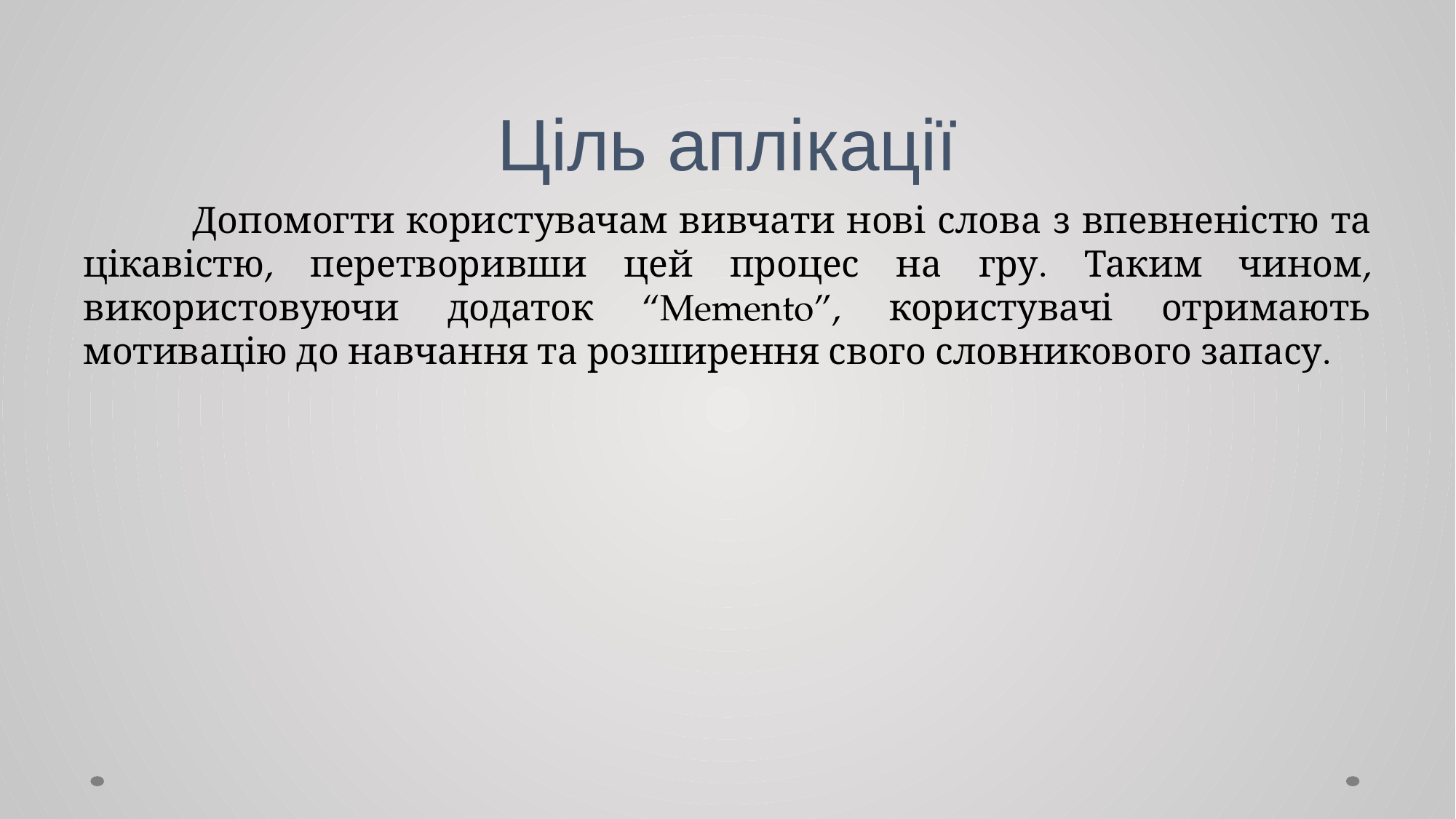

# Ціль аплікації
	Допомогти користувачам вивчати нові слова з впевненістю та цікавістю, перетворивши цей процес на гру. Таким чином, використовуючи додаток “Memento”, користувачі отримають мотивацію до навчання та розширення свого словникового запасу.